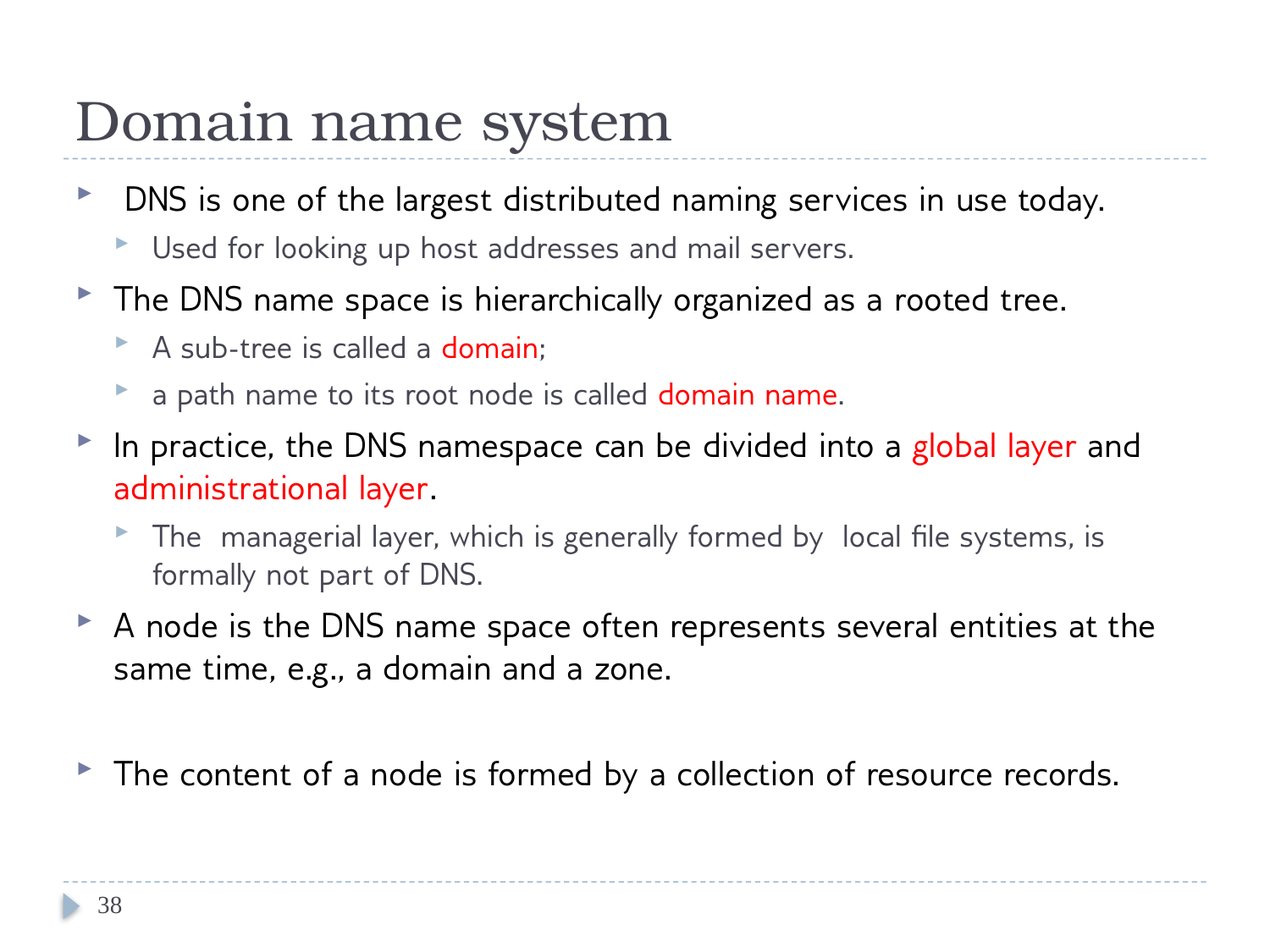

# Domain name system
 DNS is one of the largest distributed naming services in use today.
Used for looking up host addresses and mail servers.
The DNS name space is hierarchically organized as a rooted tree.
A sub-tree is called a domain;
a path name to its root node is called domain name.
In practice, the DNS namespace can be divided into a global layer and administrational layer.
The  managerial layer, which is generally formed by  local file systems, is formally not part of DNS.
A node is the DNS name space often represents several entities at the same time, e.g., a domain and a zone.

The content of a node is formed by a collection of resource records.
38